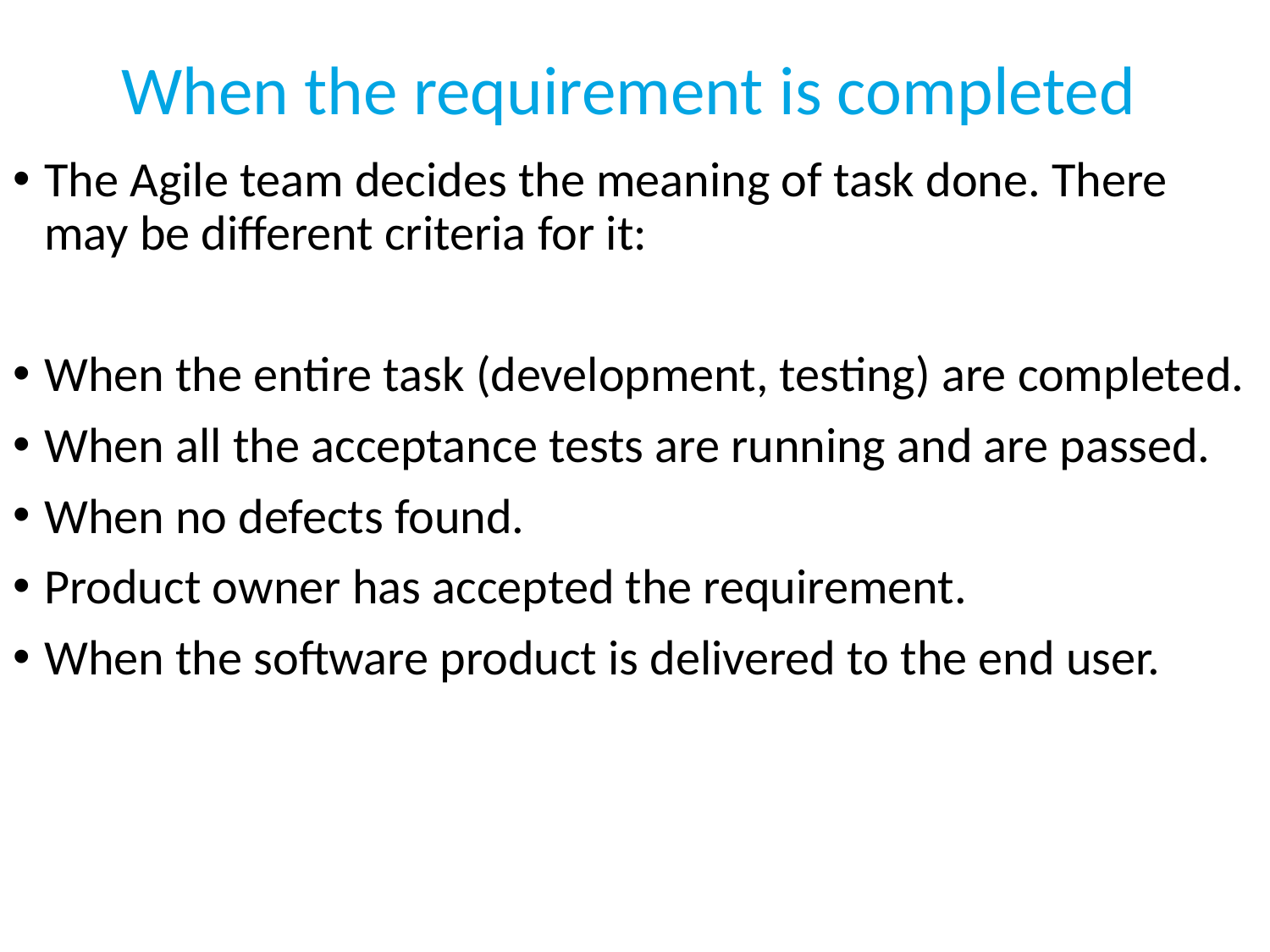

# When the requirement is completed
The Agile team decides the meaning of task done. There may be different criteria for it:

When the entire task (development, testing) are completed.
When all the acceptance tests are running and are passed.
When no defects found.
Product owner has accepted the requirement.
When the software product is delivered to the end user.